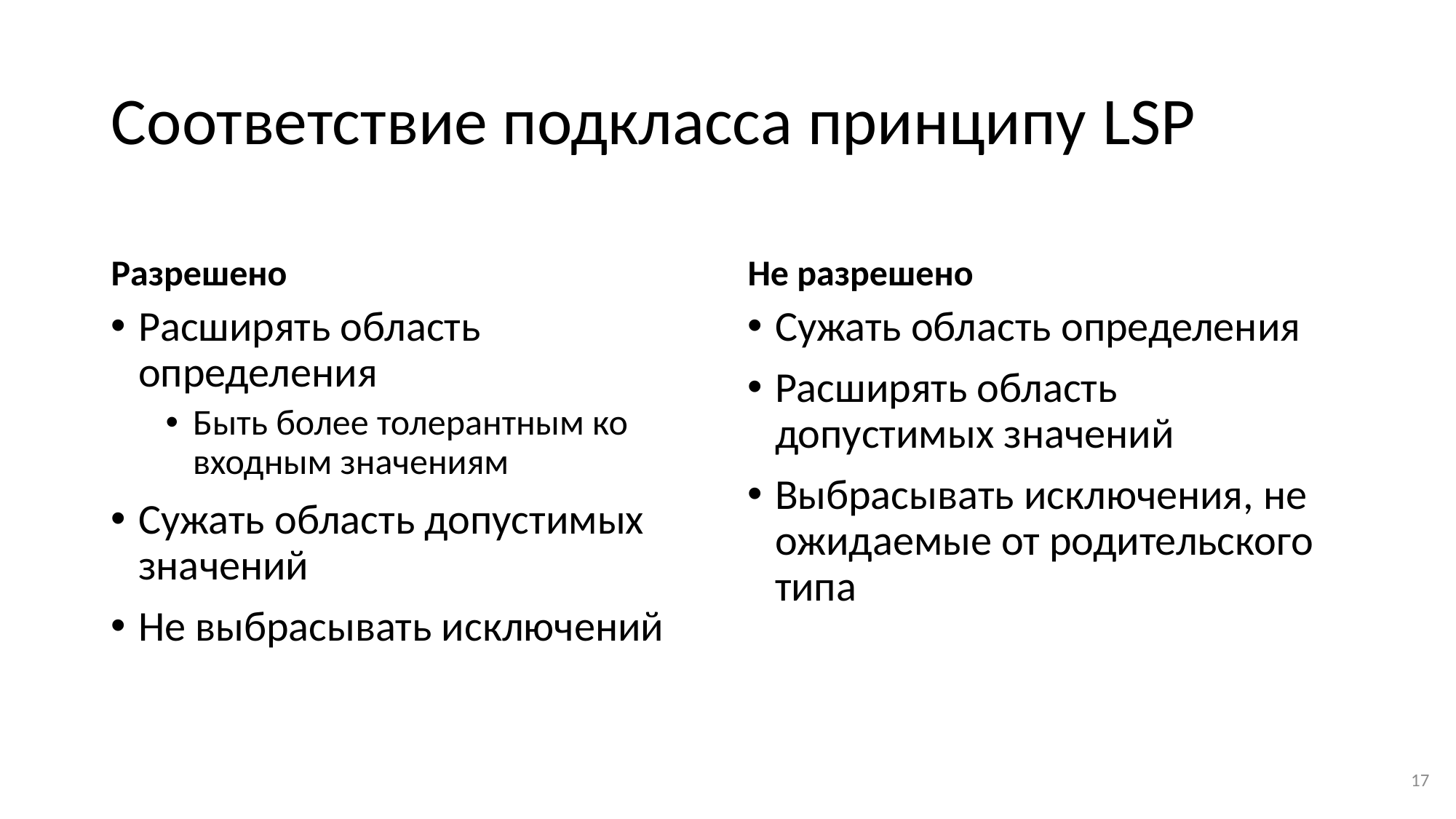

# Соответствие подкласса принципу LSP
Разрешено
Не разрешено
Расширять область определения
Быть более толерантным ко входным значениям
Сужать область допустимых значений
Не выбрасывать исключений
Сужать область определения
Расширять область допустимых значений
Выбрасывать исключения, не ожидаемые от родительского типа
17